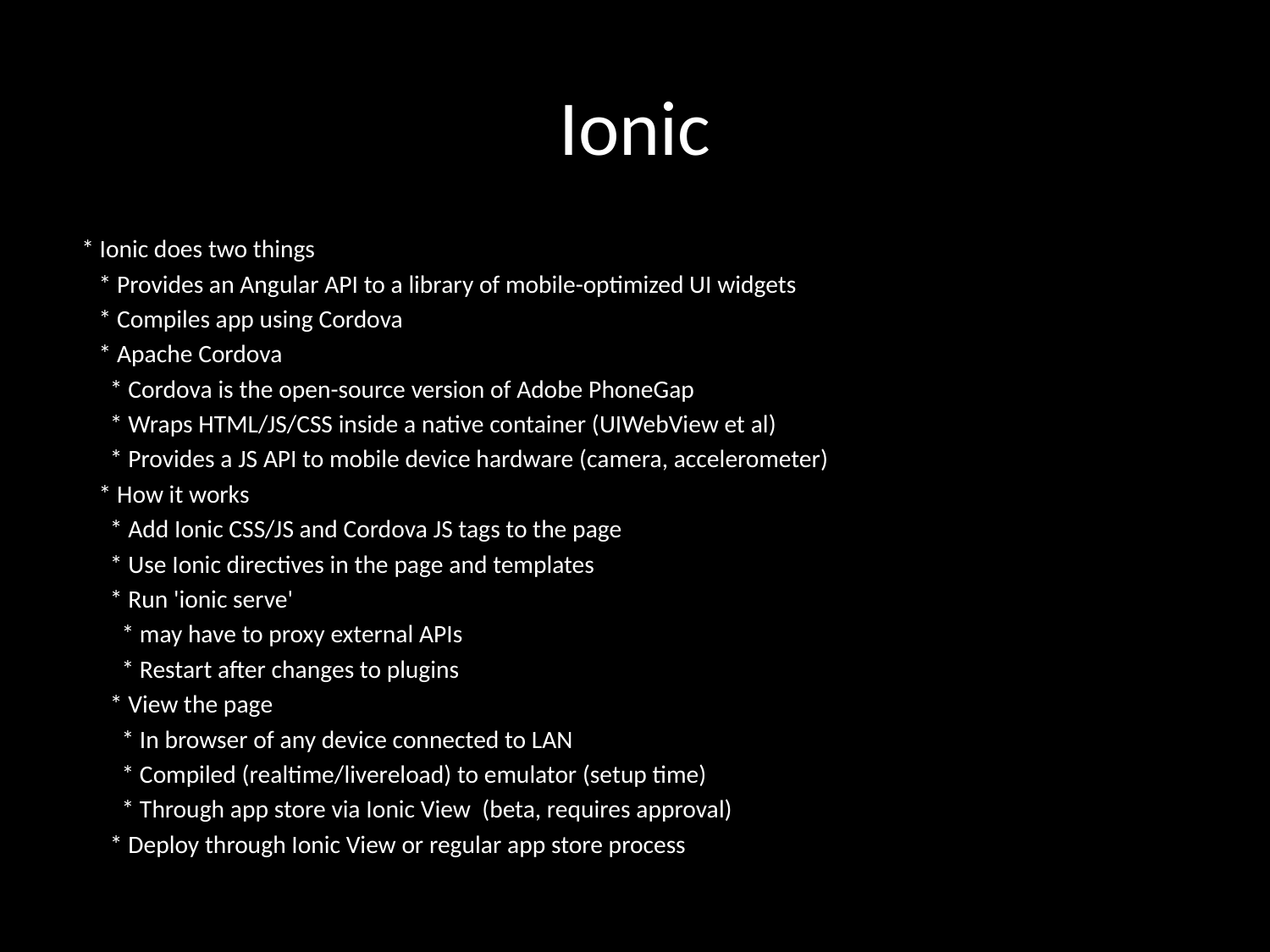

# Ionic
 * Ionic does two things
    * Provides an Angular API to a library of mobile-optimized UI widgets
    * Compiles app using Cordova
    * Apache Cordova
      * Cordova is the open-source version of Adobe PhoneGap
      * Wraps HTML/JS/CSS inside a native container (UIWebView et al)
      * Provides a JS API to mobile device hardware (camera, accelerometer)
    * How it works
      * Add Ionic CSS/JS and Cordova JS tags to the page
      * Use Ionic directives in the page and templates
      * Run 'ionic serve'
        * may have to proxy external APIs
        * Restart after changes to plugins
      * View the page
        * In browser of any device connected to LAN
        * Compiled (realtime/livereload) to emulator (setup time)
        * Through app store via Ionic View  (beta, requires approval)
      * Deploy through Ionic View or regular app store process